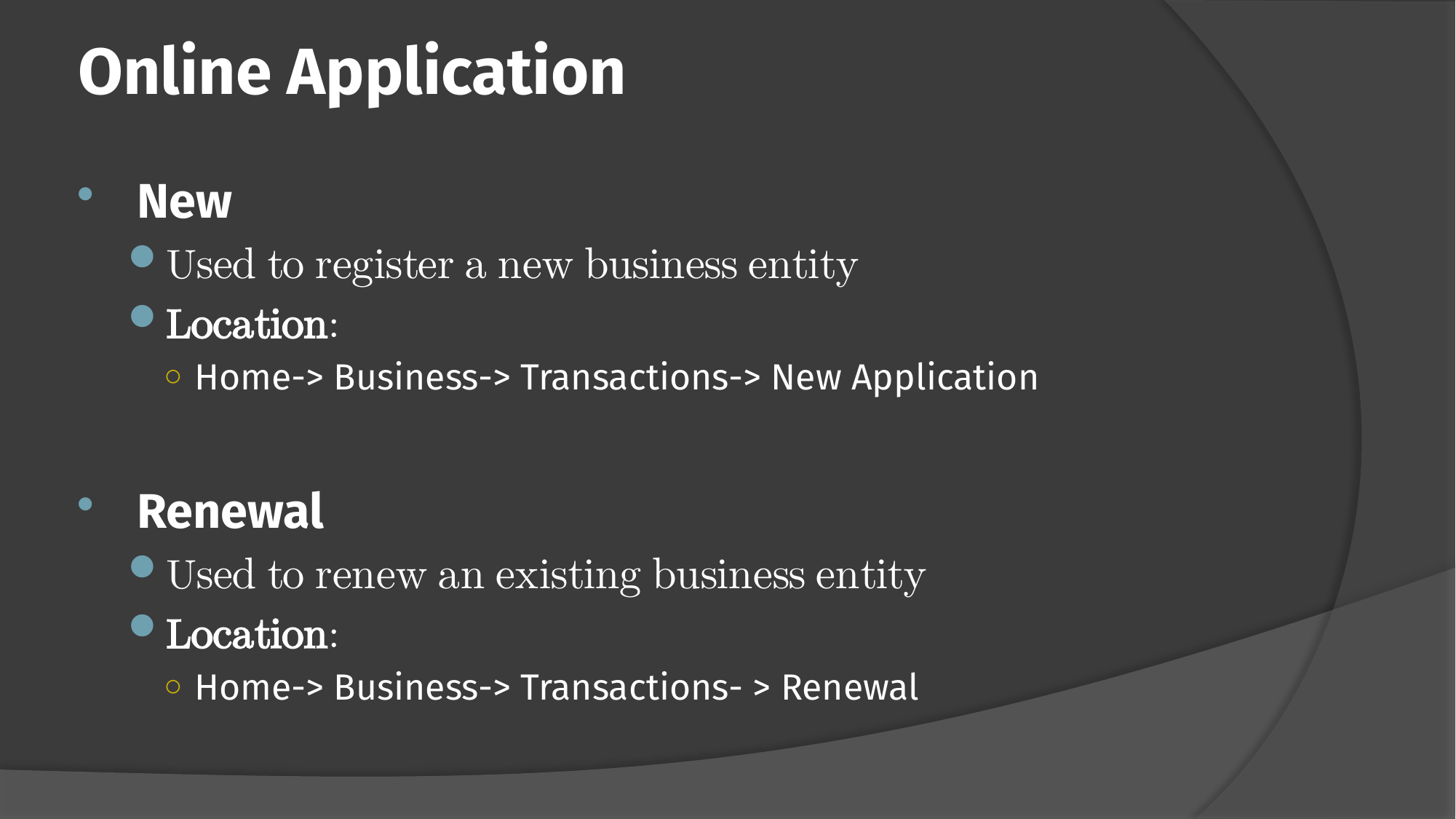

# Online Application
 New
Used to register a new business entity
Location:
Home-> Business-> Transactions-> New Application

 Renewal
Used to renew an existing business entity
Location:
Home-> Business-> Transactions- > Renewal